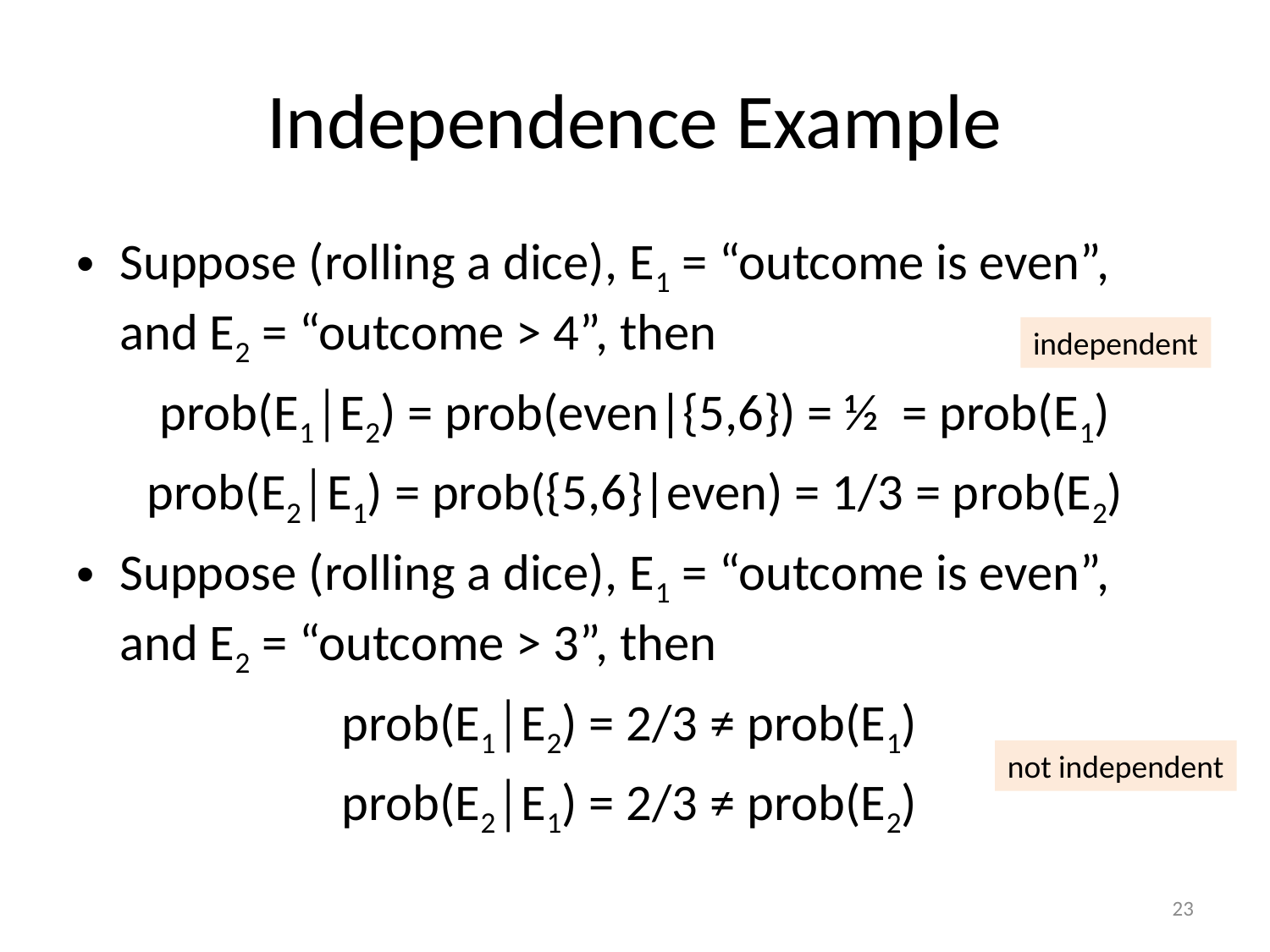

# Independence Example
Suppose (rolling a dice), E1 = “outcome is even”, and E2 = “outcome > 4”, then
prob(E1│E2) = prob(even|{5,6}) = ½  = prob(E1)
prob(E2│E1) = prob({5,6}|even) = 1/3 = prob(E2)
Suppose (rolling a dice), E1 = “outcome is even”, and E2 = “outcome > 3”, then
prob(E1│E2) = 2/3 ≠ prob(E1)
prob(E2│E1) = 2/3 ≠ prob(E2)

independent
not independent
23